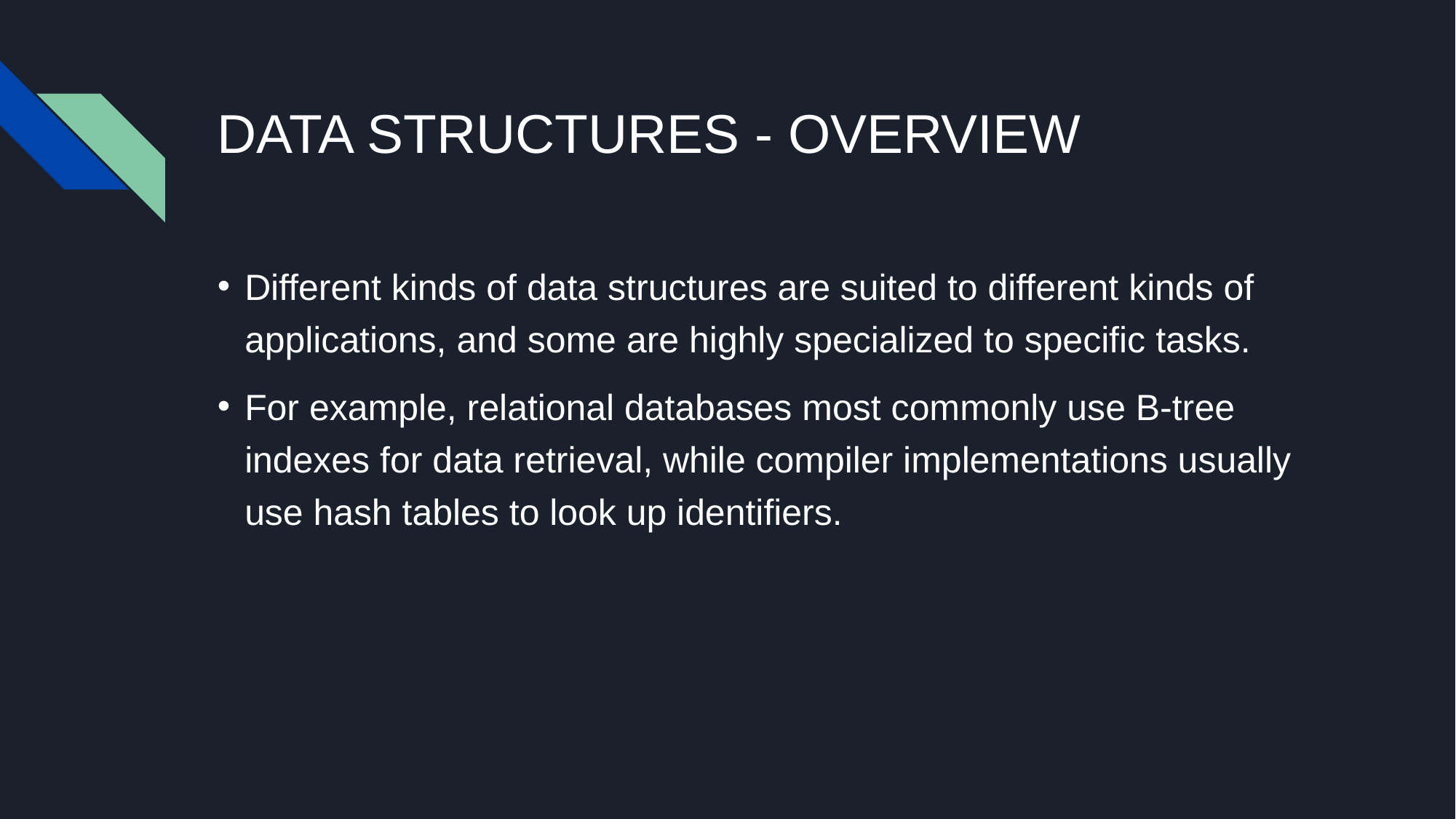

# DATA STRUCTURES - OVERVIEW
Different kinds of data structures are suited to different kinds of applications, and some are highly specialized to specific tasks.
For example, relational databases most commonly use B-tree indexes for data retrieval, while compiler implementations usually use hash tables to look up identifiers.